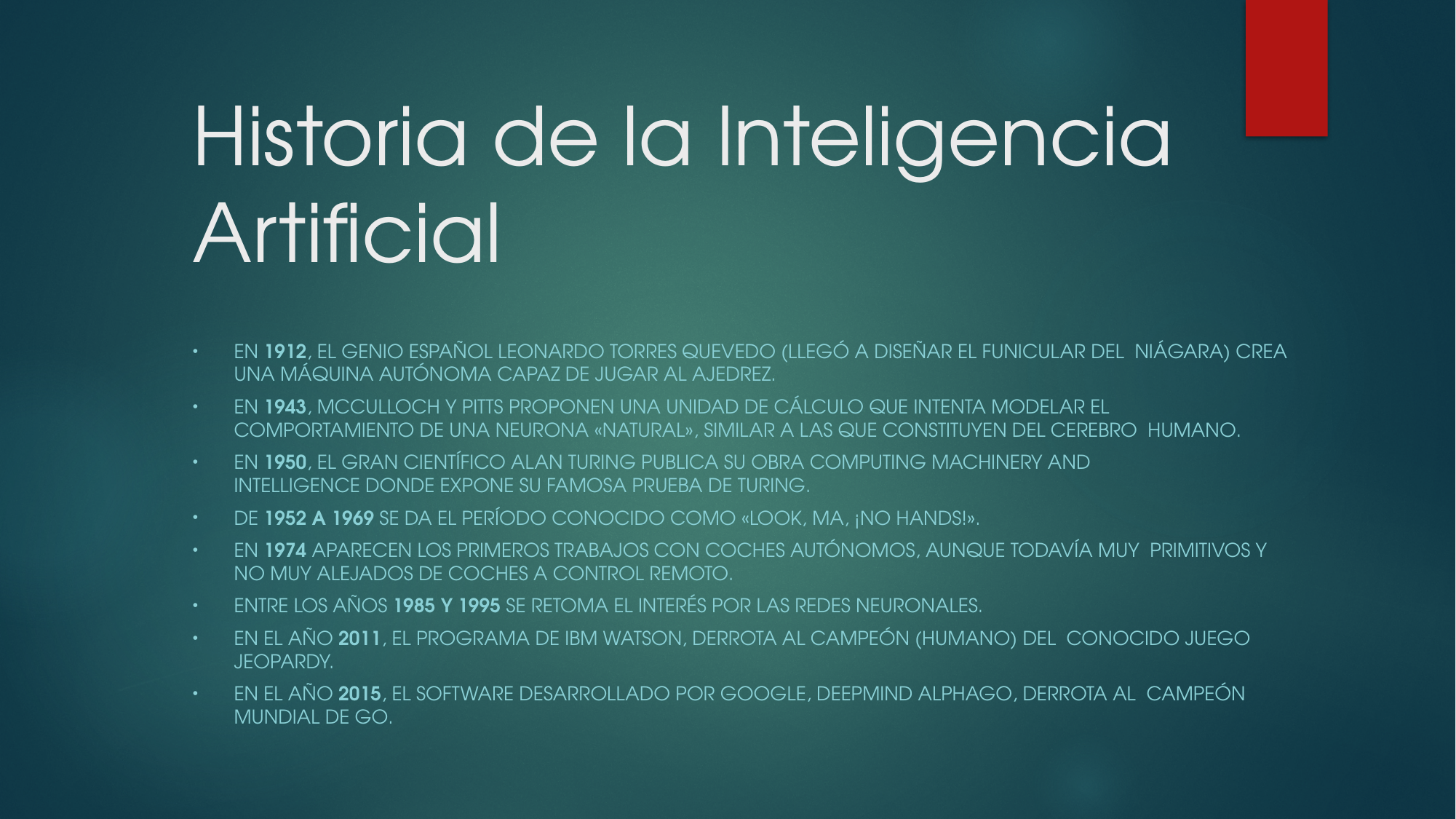

# Historia de la Inteligencia Artificial
En 1912, el genio español Leonardo Torres Quevedo (llegó a diseñar el funicular del  Niágara) crea     una máquina autónoma capaz de jugar al ajedrez.
En 1943, McCulloch y Pitts proponen una unidad de cálculo que intenta modelar el  comportamiento de una neurona «natural», similar a las que constituyen del cerebro  humano.
En 1950, el gran científico Alan Turing publica su obra Computing Machinery and  Intelligence donde expone su famosa prueba de Turing.
De 1952 a 1969 se da el período conocido como «Look, Ma, ¡no hands!».
En 1974 aparecen los primeros trabajos con coches autónomos, aunque todavía muy  primitivos y       no muy alejados de coches a control remoto.
Entre los años 1985 y 1995 se retoma el interés por las redes neuronales.
En el año 2011, el programa de IBM Watson, derrota al campeón (humano) del  conocido juego            Jeopardy.
En el año 2015, el software desarrollado por Google, DeepMind AlphaGo, derrota al  campeón              mundial de Go.